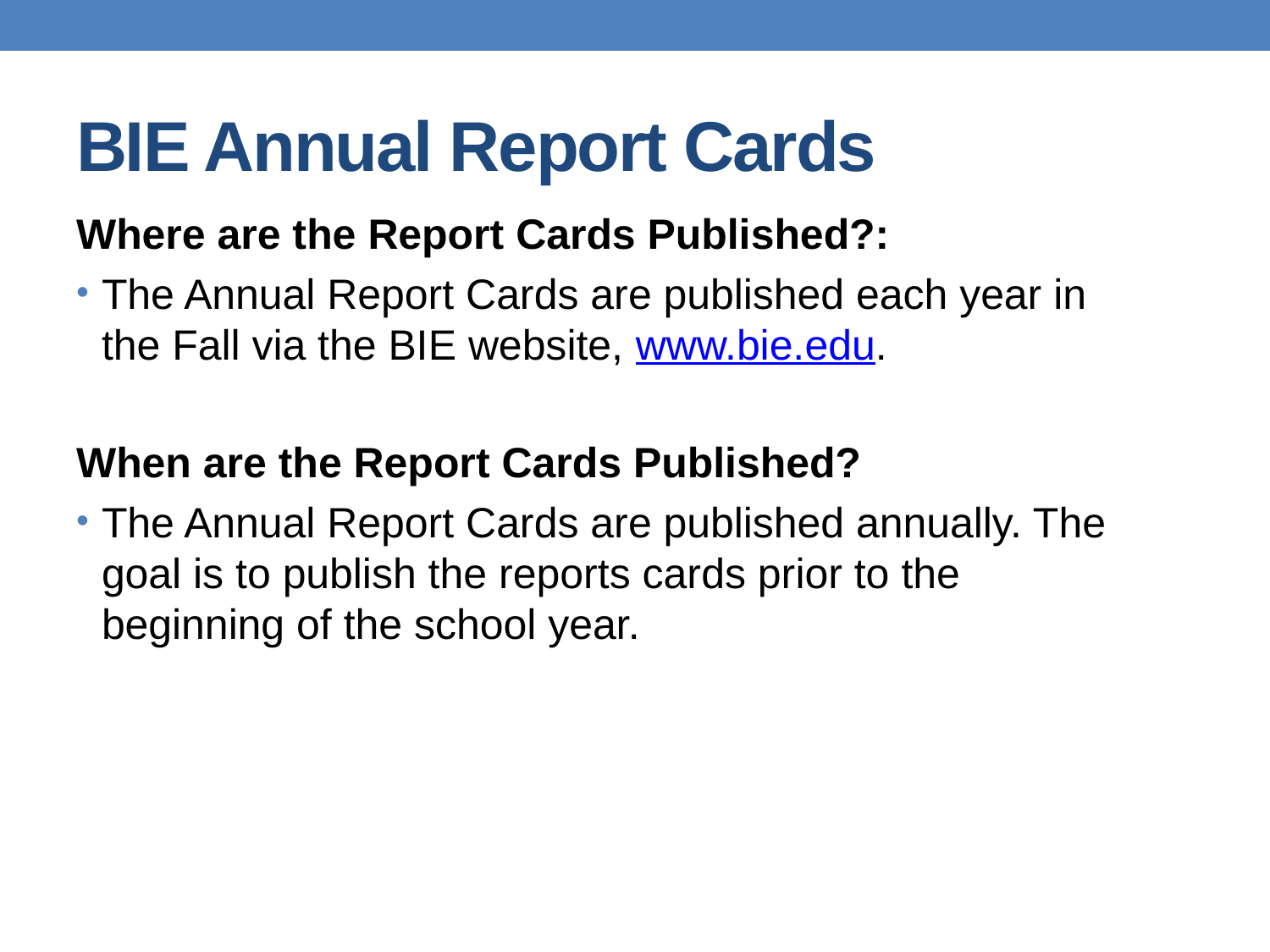

# BIE Annual Report Cards
Where are the Report Cards Published?:
The Annual Report Cards are published each year in the Fall via the BIE website, www.bie.edu.

When are the Report Cards Published?
The Annual Report Cards are published annually. The goal is to publish the reports cards prior to the beginning of the school year.